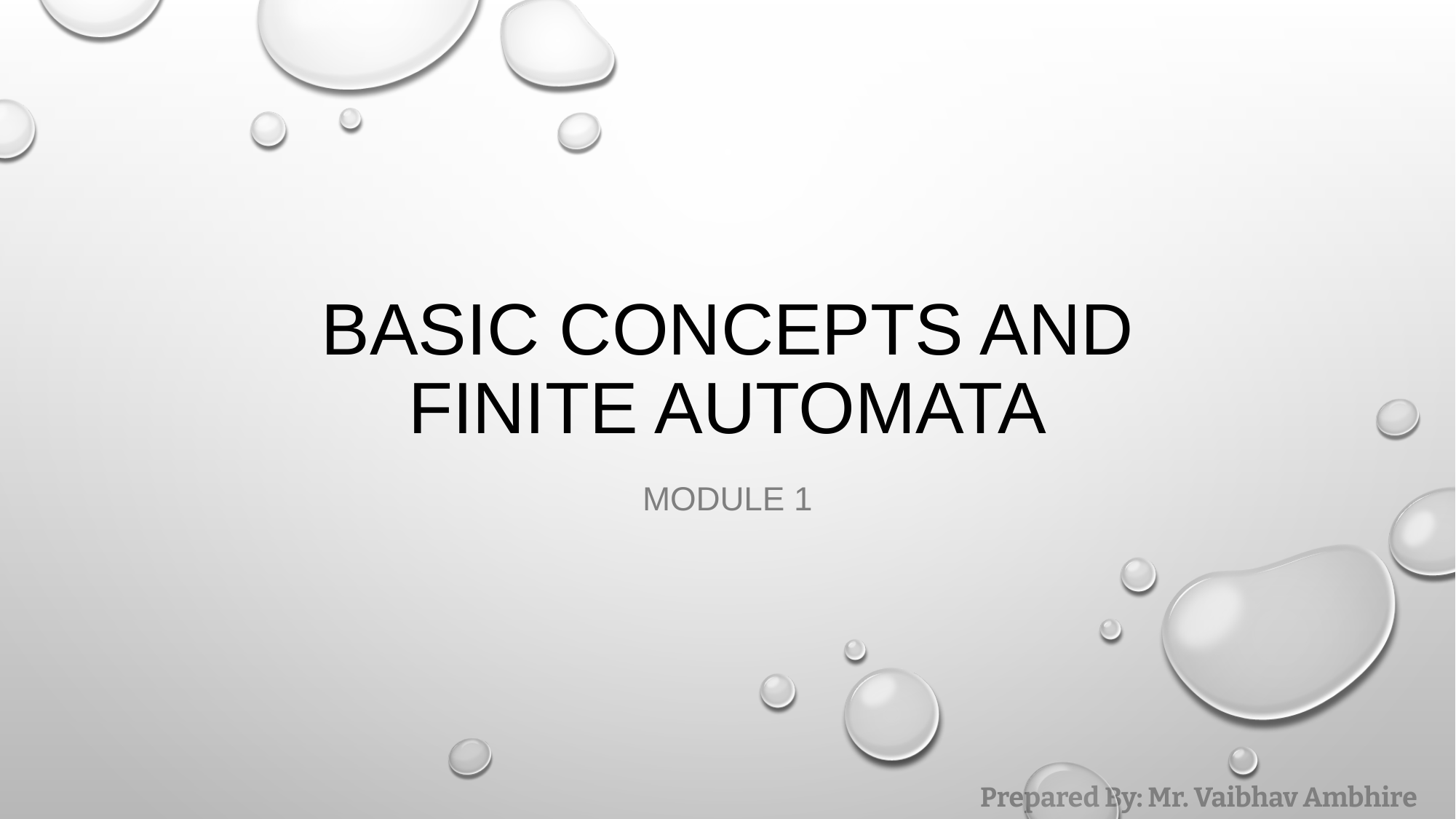

# BASIC CONCEPTS AND FINITE AUTOMATA
MODULE 1